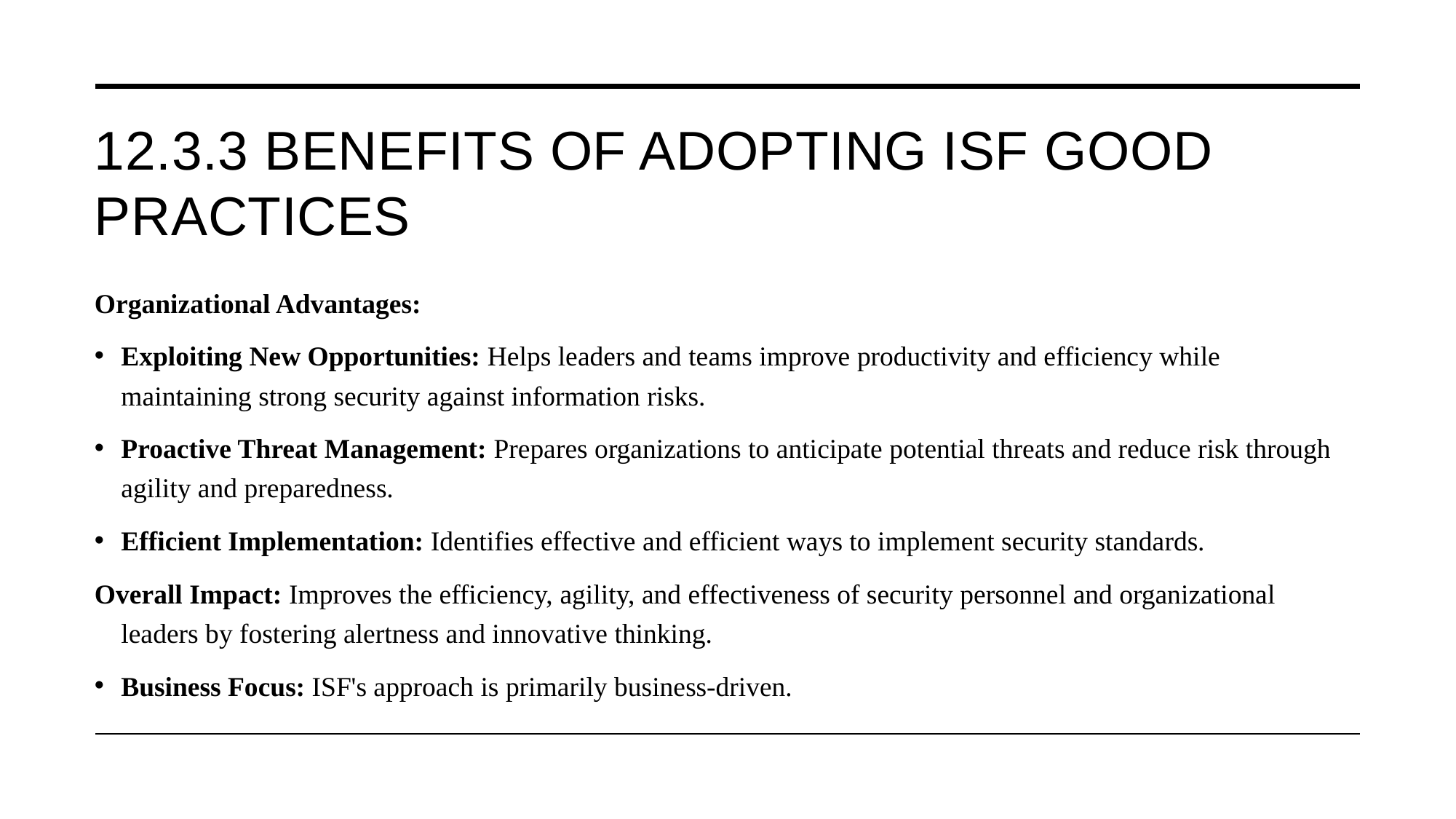

# 12.3.3 Benefits of Adopting ISF Good Practices
Organizational Advantages:
Exploiting New Opportunities: Helps leaders and teams improve productivity and efficiency while maintaining strong security against information risks.
Proactive Threat Management: Prepares organizations to anticipate potential threats and reduce risk through agility and preparedness.
Efficient Implementation: Identifies effective and efficient ways to implement security standards.
Overall Impact: Improves the efficiency, agility, and effectiveness of security personnel and organizational leaders by fostering alertness and innovative thinking.
Business Focus: ISF's approach is primarily business-driven.